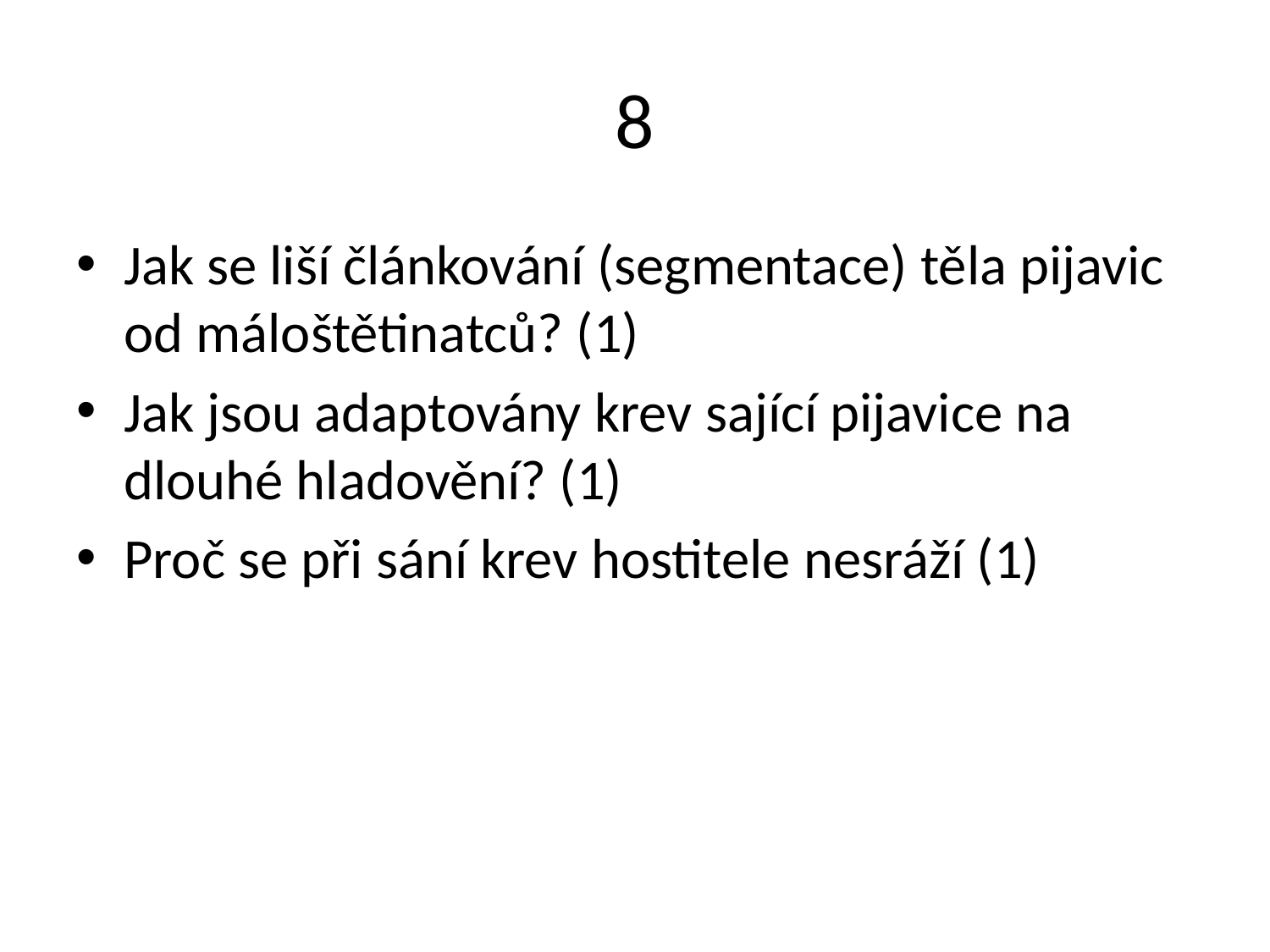

# 8
Jak se liší článkování (segmentace) těla pijavic od máloštětinatců? (1)
Jak jsou adaptovány krev sající pijavice na dlouhé hladovění? (1)
Proč se při sání krev hostitele nesráží (1)